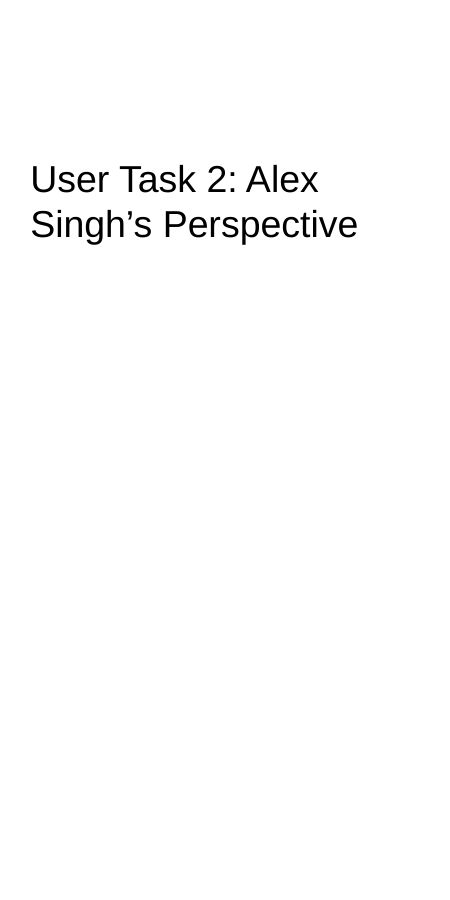

# User Task 2: Alex Singh’s Perspective